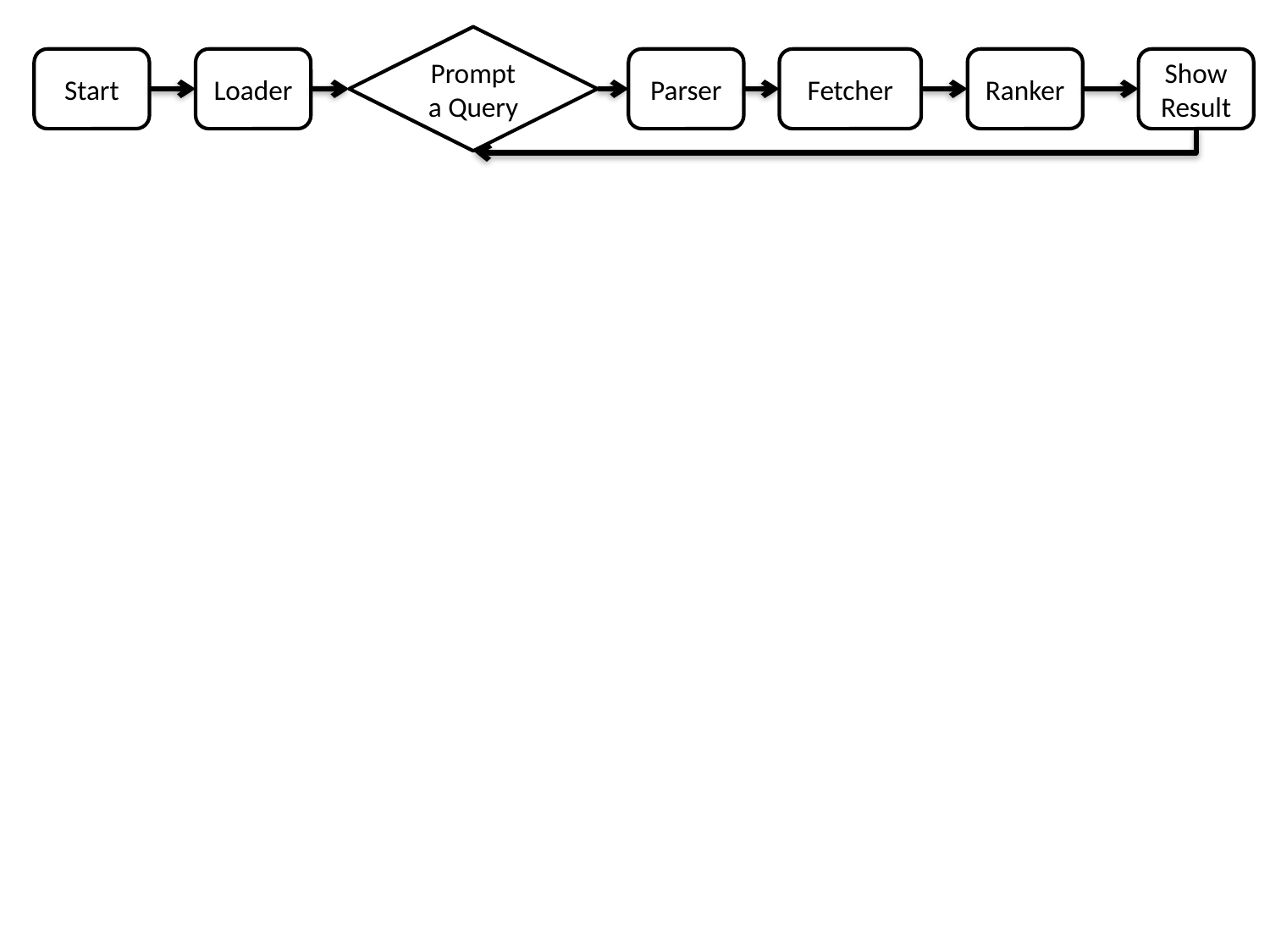

Prompt a Query
Start
Loader
Parser
Fetcher
Ranker
Show Result